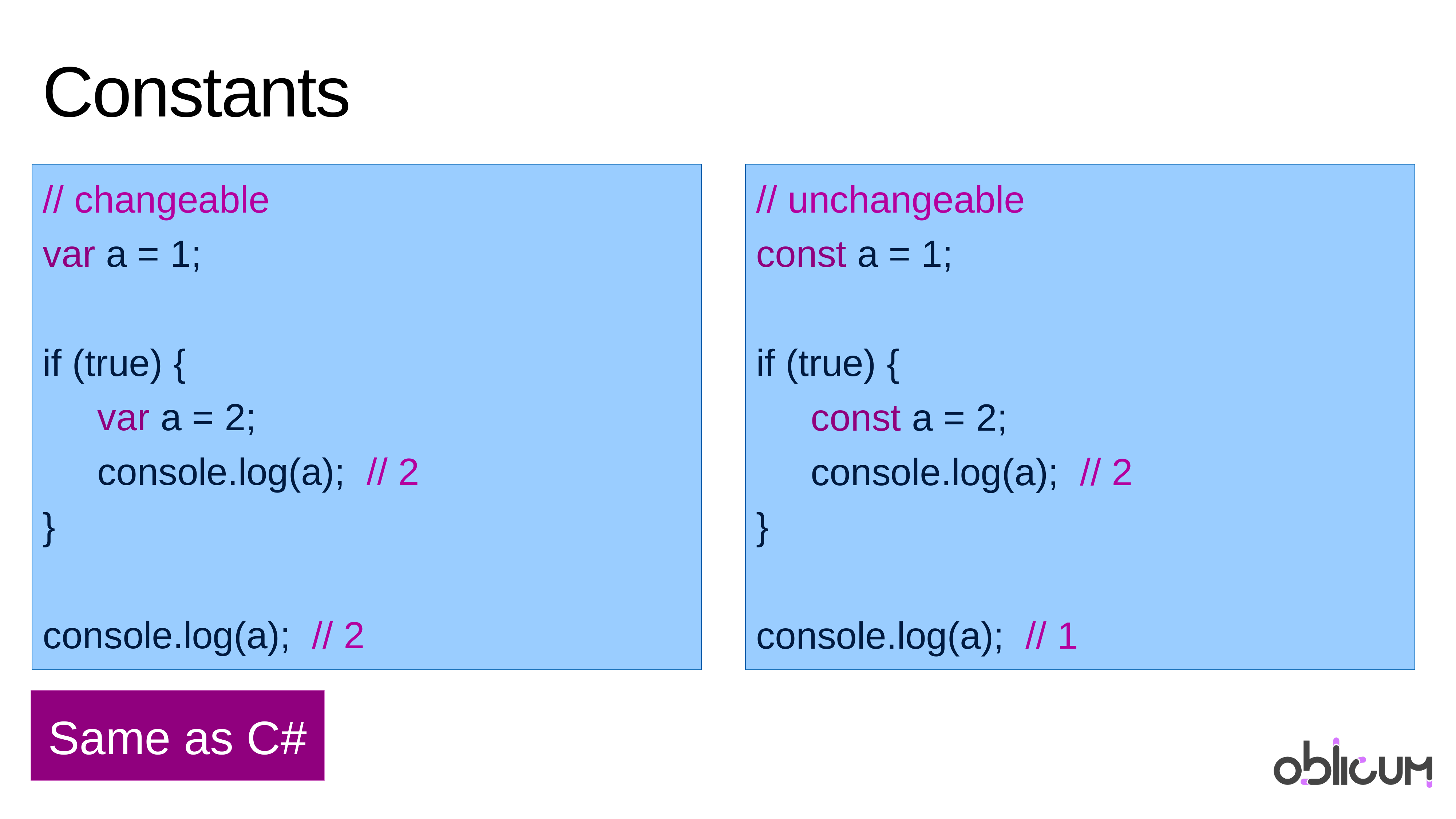

# Constants
// changeable
var a = 1;

if (true) {
	var a = 2;
	console.log(a);  // 2
}

console.log(a);  // 2
// unchangeable
const a = 1;

if (true) {
	const a = 2;
	console.log(a);  // 2
}

console.log(a);  // 1
Same as C#